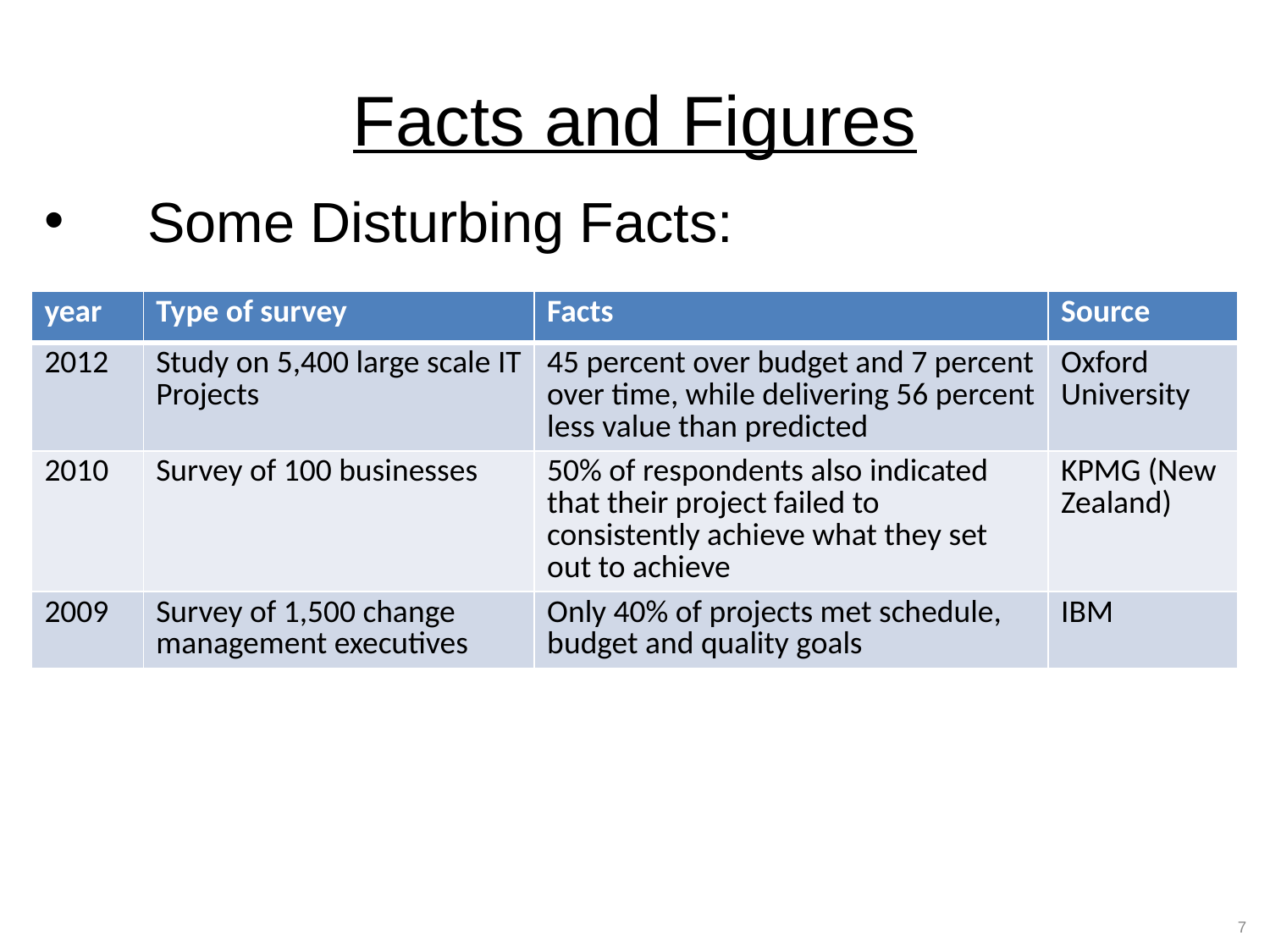

# Facts and Figures
Some Disturbing Facts:
| year | Type of survey | Facts | Source |
| --- | --- | --- | --- |
| 2012 | Study on 5,400 large scale IT Projects | 45 percent over budget and 7 percent over time, while delivering 56 percent less value than predicted | Oxford University |
| 2010 | Survey of 100 businesses | 50% of respondents also indicated that their project failed to consistently achieve what they set out to achieve | KPMG (New Zealand) |
| 2009 | Survey of 1,500 change management executives | Only 40% of projects met schedule, budget and quality goals | IBM |
7